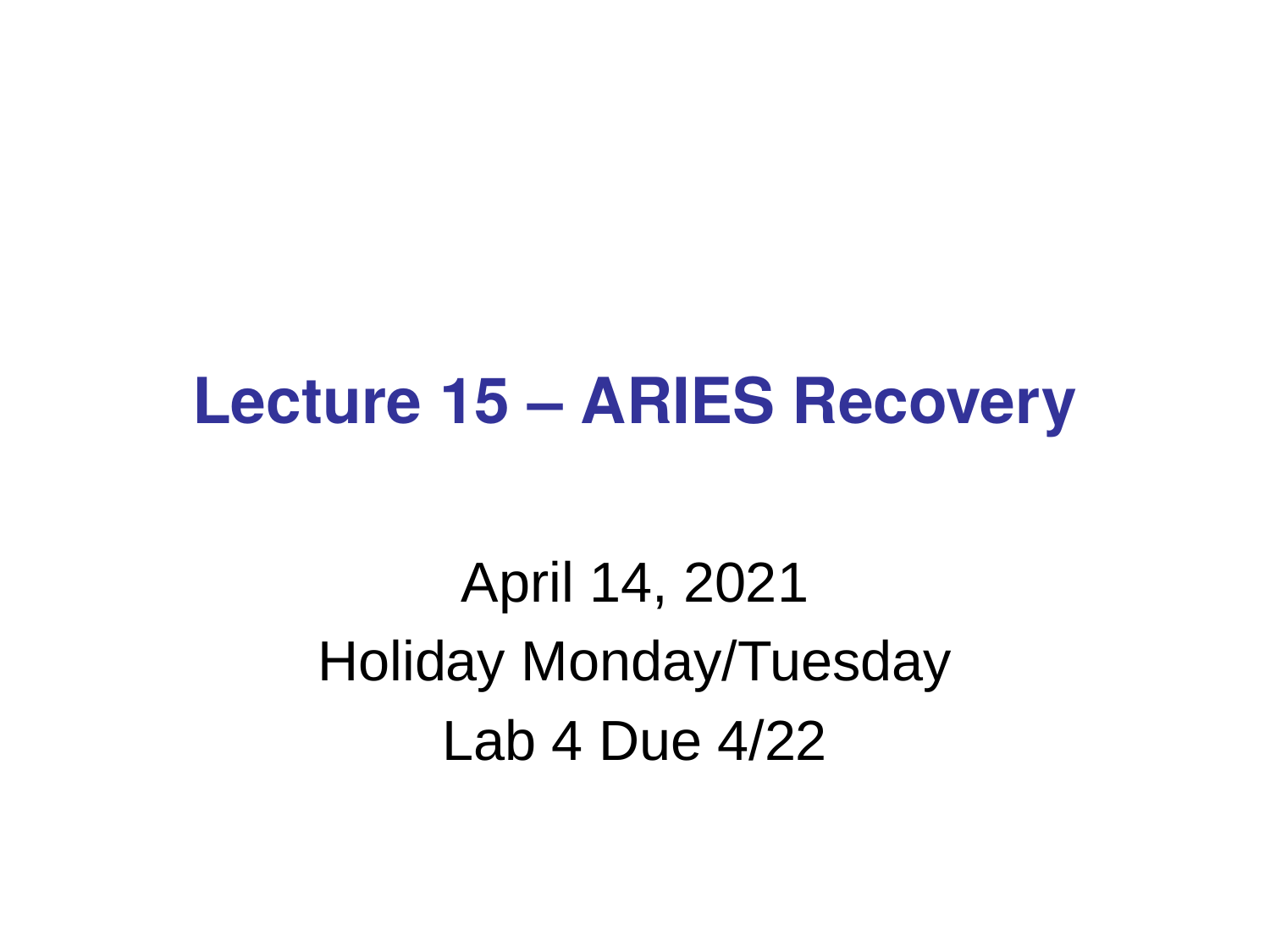

# Lecture 15 – ARIES Recovery
April 14, 2021
Holiday Monday/Tuesday
Lab 4 Due 4/22